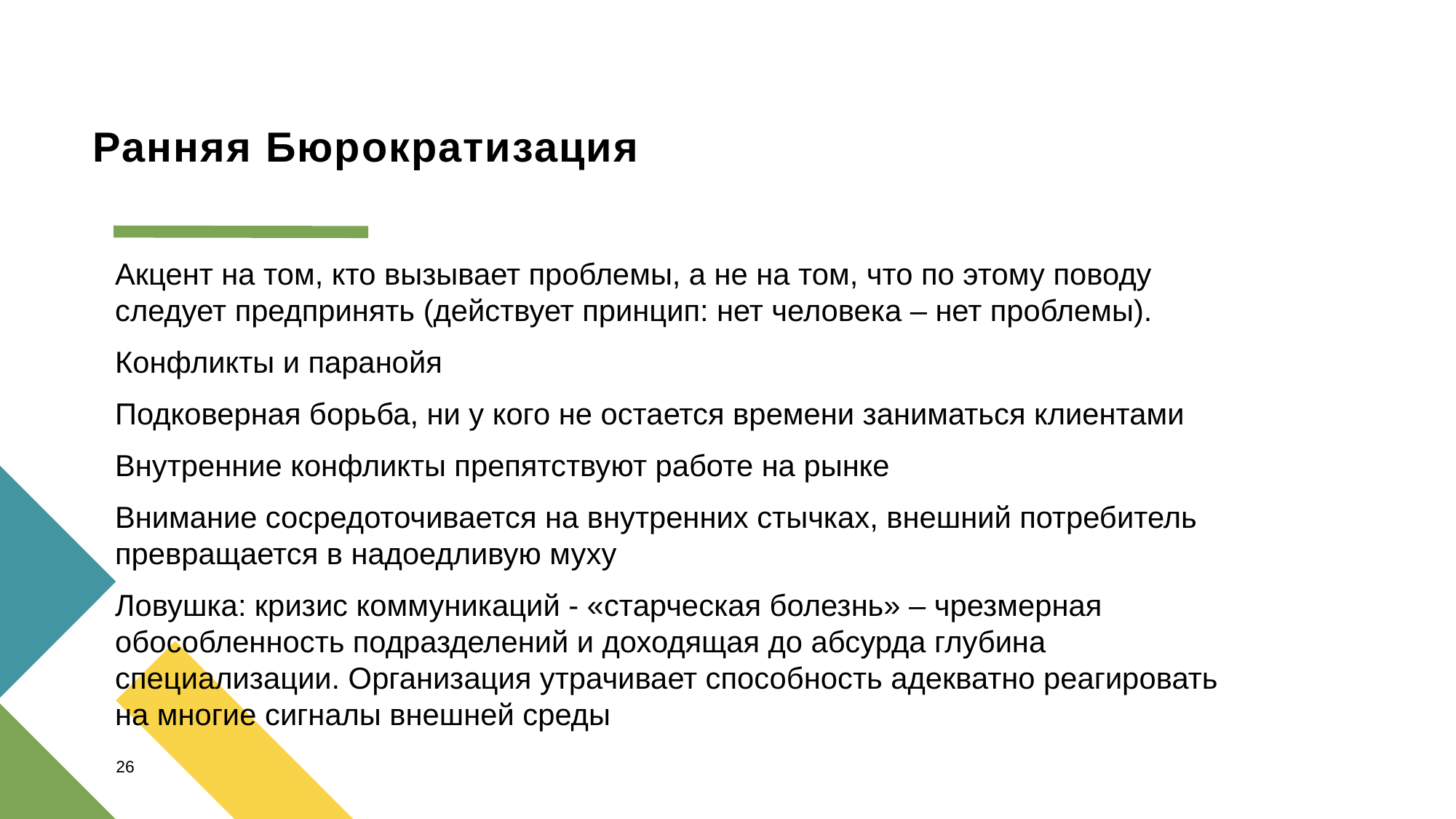

# Ранняя Бюрократизация
Акцент на том, кто вызывает проблемы, а не на том, что по этому поводу следует предпринять (действует принцип: нет человека – нет проблемы).
Конфликты и паранойя
Подковерная борьба, ни у кого не остается времени заниматься клиентами
Внутренние конфликты препятствуют работе на рынке
Внимание сосредоточивается на внутренних стычках, внешний потребитель превращается в надоедливую муху
Ловушка: кризис коммуникаций - «старческая болезнь» – чрезмерная обособленность подразделений и доходящая до абсурда глубина специализации. Организация утрачивает способность адекватно реагировать на многие сигналы внешней среды
26